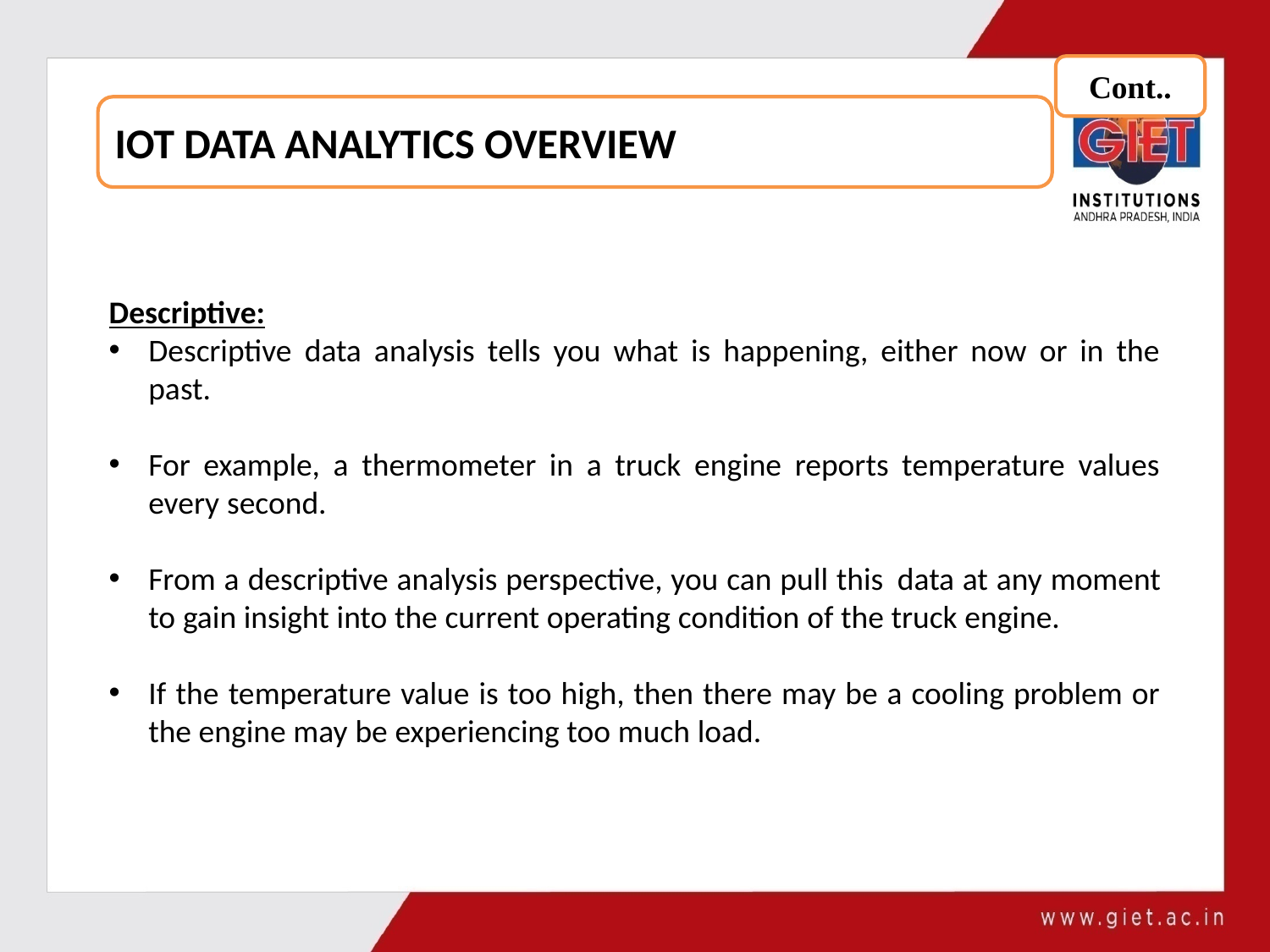

Cont..
IOT DATA ANALYTICS OVERVIEW
Descriptive:
Descriptive data analysis tells you what is happening, either now or in the past.

For example, a thermometer in a truck engine reports temperature values every second.

From a descriptive analysis perspective, you can pull this data at any moment to gain insight into the current operating condition of the truck engine.

If the temperature value is too high, then there may be a cooling problem or the engine may be experiencing too much load.